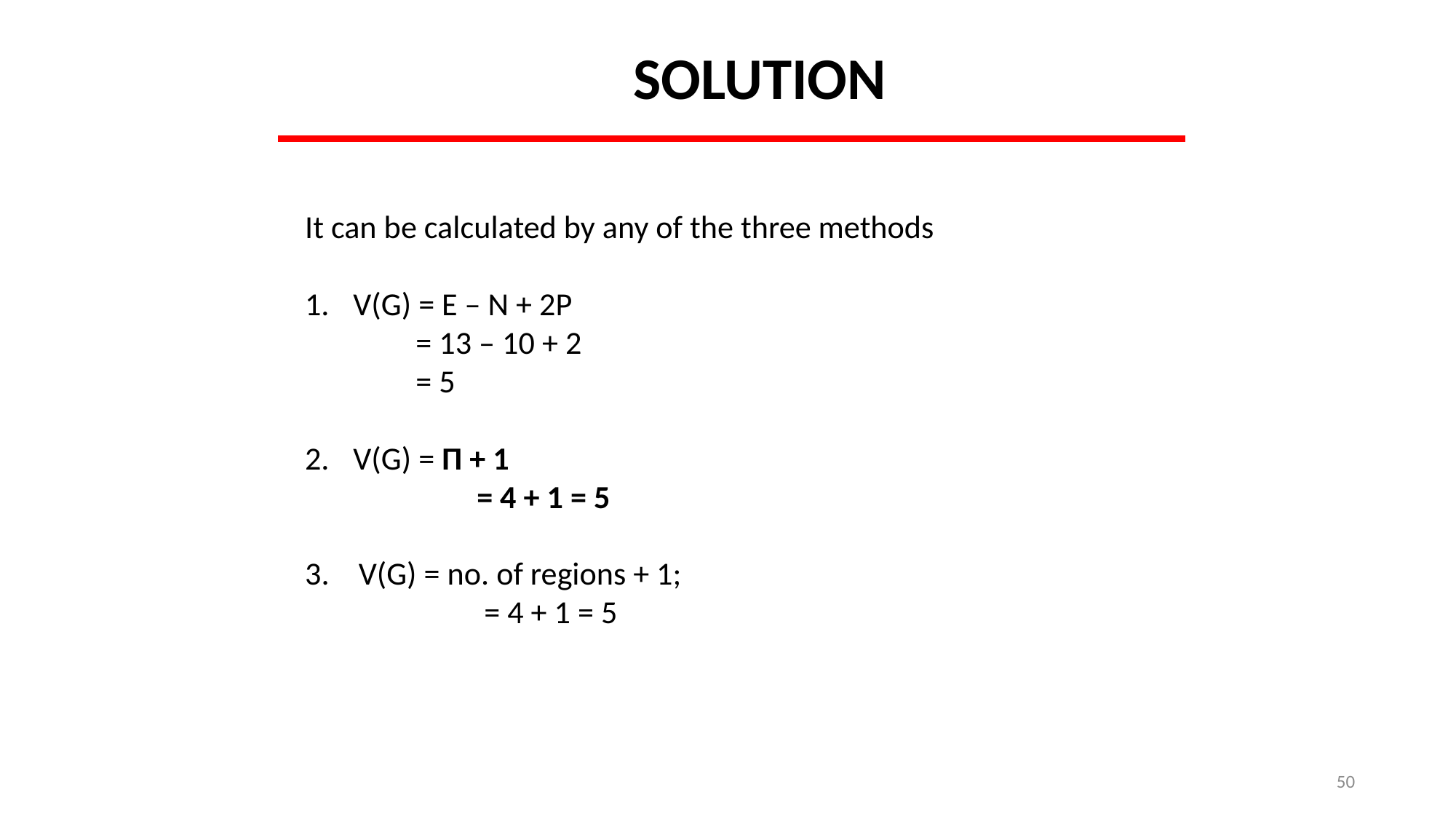

SOLUTION

It can be calculated by any of the three methods

V(G) = E – N + 2P
  = 13 – 10 + 2
  = 5

V(G) = Π + 1
		  = 4 + 1 = 5

3.    V(G) = no. of regions + 1;
		   = 4 + 1 = 5

50